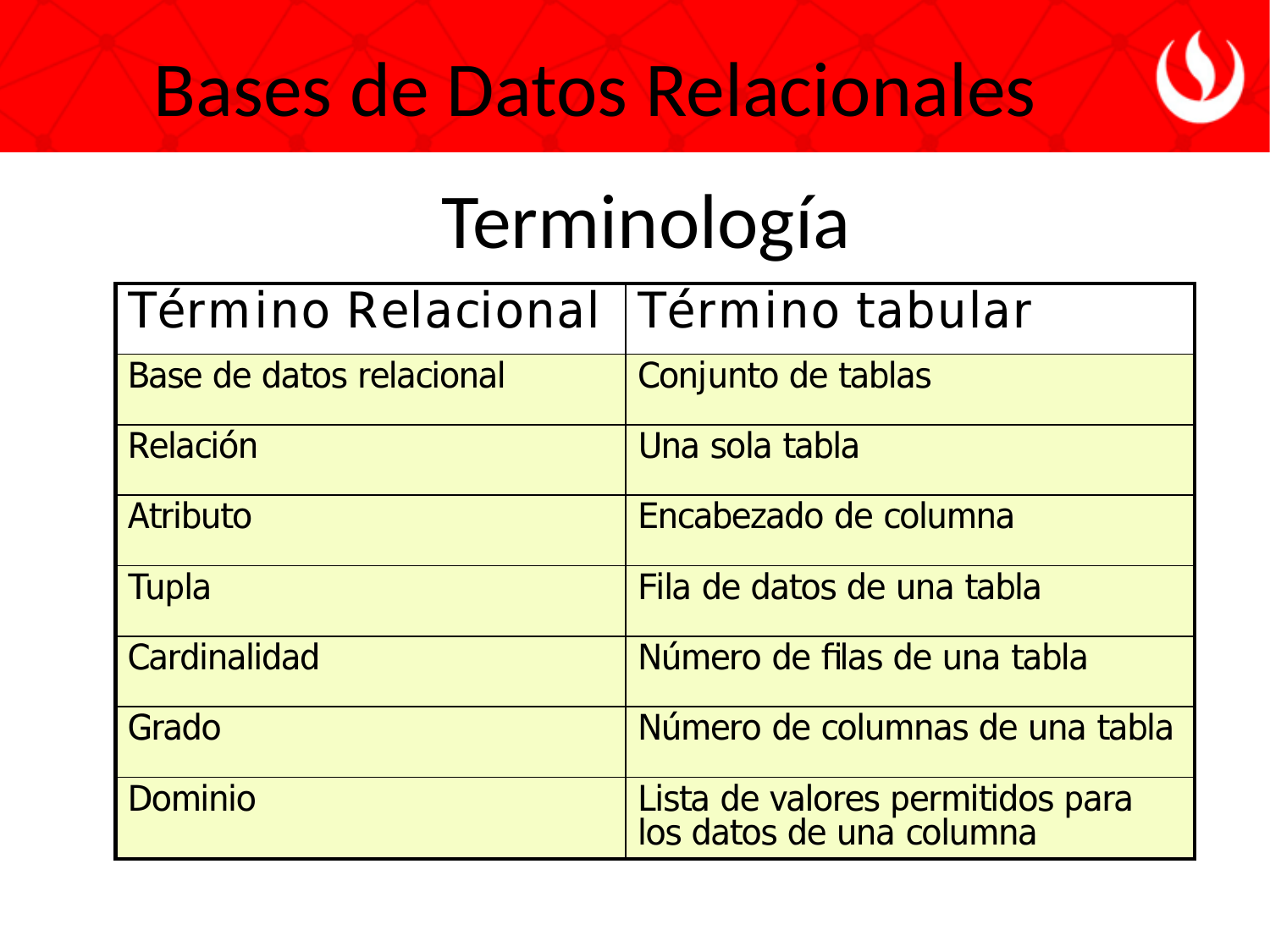

Bases de Datos Relacionales
Terminología
| Término Relacional | Término tabular |
| --- | --- |
| Base de datos relacional | Conjunto de tablas |
| Relación | Una sola tabla |
| Atributo | Encabezado de columna |
| Tupla | Fila de datos de una tabla |
| Cardinalidad | Número de filas de una tabla |
| Grado | Número de columnas de una tabla |
| Dominio | Lista de valores permitidos para los datos de una columna |